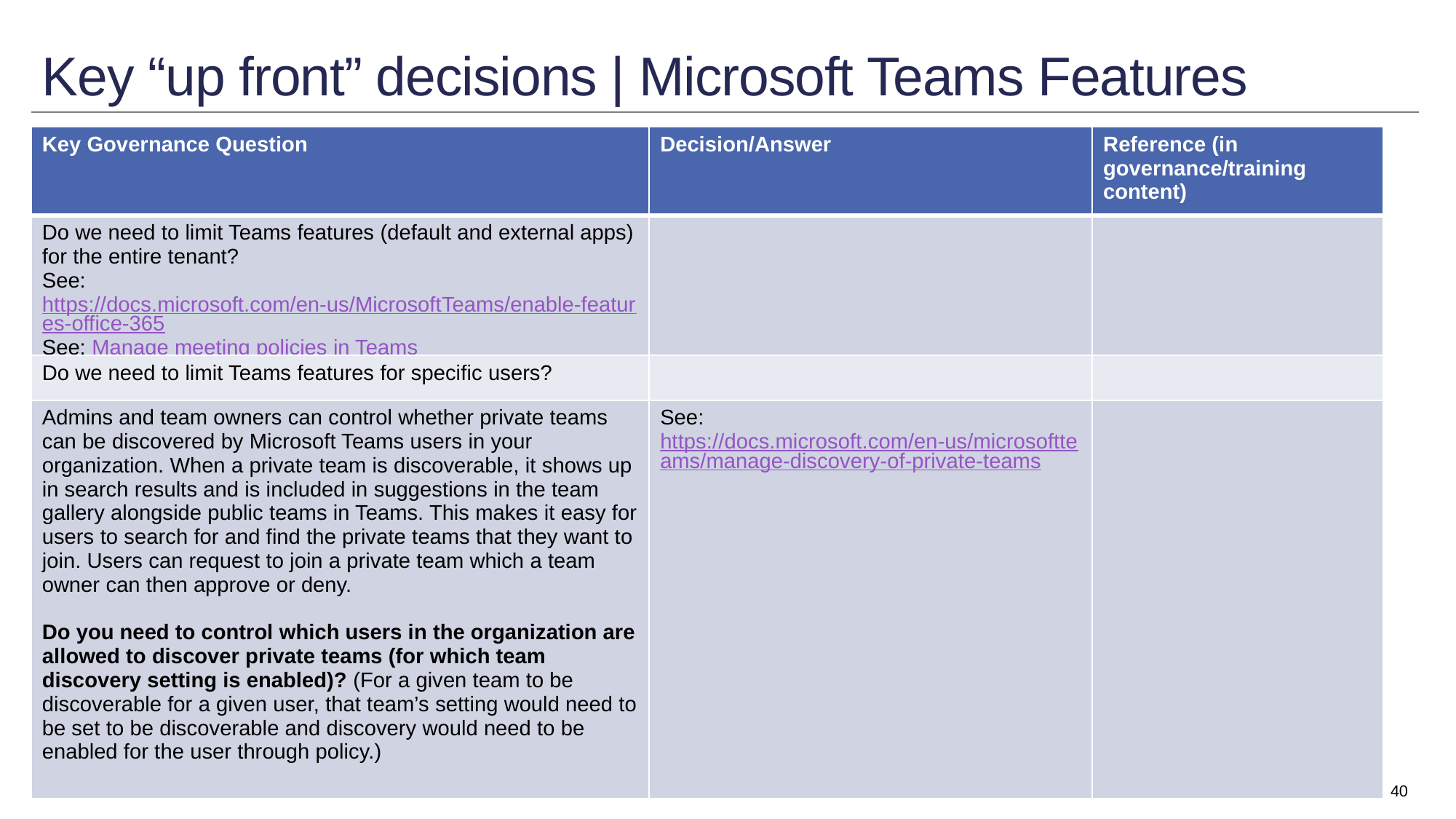

# Key “up front” decisions | Microsoft Teams Features
| Key Governance Question | Decision/Answer | Reference (in governance/training content) |
| --- | --- | --- |
| Do we need to limit Teams features (default and external apps) for the entire tenant? See: https://docs.microsoft.com/en-us/MicrosoftTeams/enable-features-office-365 See: Manage meeting policies in Teams |  |  |
| Do we need to limit Teams features for specific users? |  |  |
| Admins and team owners can control whether private teams can be discovered by Microsoft Teams users in your organization. When a private team is discoverable, it shows up in search results and is included in suggestions in the team gallery alongside public teams in Teams. This makes it easy for users to search for and find the private teams that they want to join. Users can request to join a private team which a team owner can then approve or deny. Do you need to control which users in the organization are allowed to discover private teams (for which team discovery setting is enabled)? (For a given team to be discoverable for a given user, that team’s setting would need to be set to be discoverable and discovery would need to be enabled for the user through policy.) | See: https://docs.microsoft.com/en-us/microsoftteams/manage-discovery-of-private-teams |  |
40